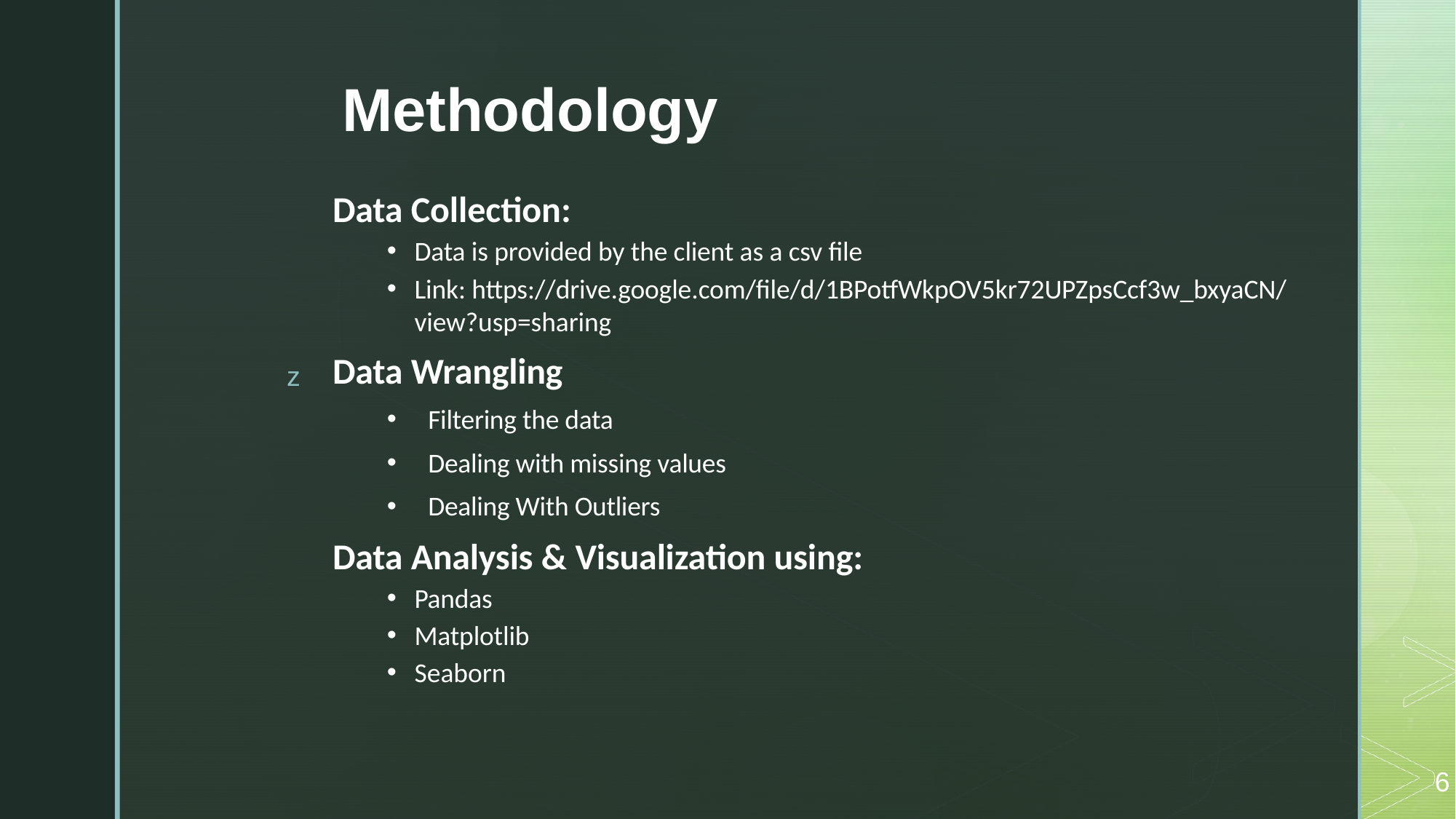

# Methodology
Data Collection:
Data is provided by the client as a csv file
Link: https://drive.google.com/file/d/1BPotfWkpOV5kr72UPZpsCcf3w_bxyaCN/view?usp=sharing
Data Wrangling
Filtering the data
Dealing with missing values
Dealing With Outliers
Data Analysis & Visualization using:
Pandas
Matplotlib
Seaborn
6